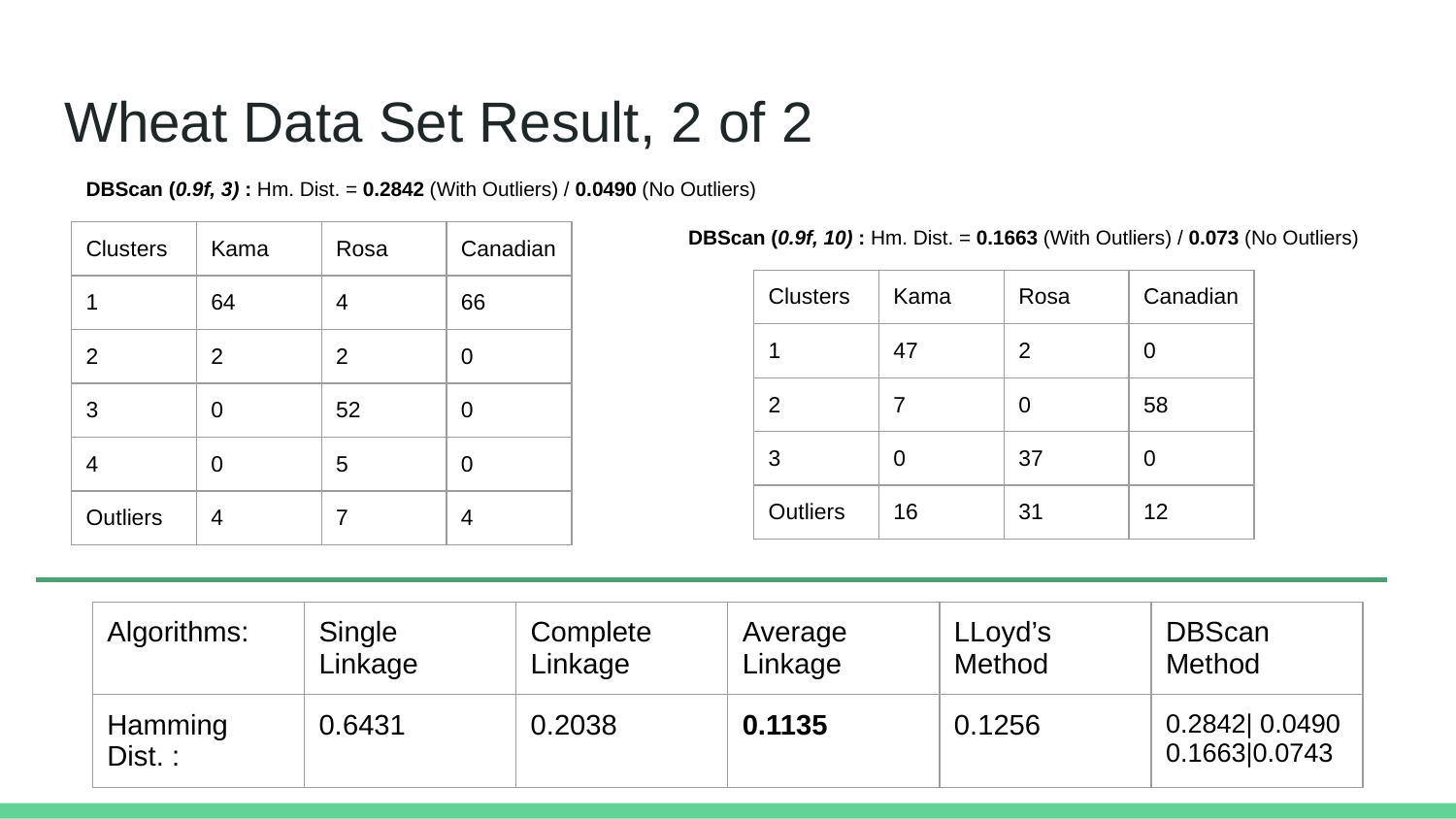

# Wheat Data Set Result, 2 of 2
DBScan (0.9f, 3) : Hm. Dist. = 0.2842 (With Outliers) / 0.0490 (No Outliers)
DBScan (0.9f, 10) : Hm. Dist. = 0.1663 (With Outliers) / 0.073 (No Outliers)
| Clusters | Kama | Rosa | Canadian |
| --- | --- | --- | --- |
| 1 | 64 | 4 | 66 |
| 2 | 2 | 2 | 0 |
| 3 | 0 | 52 | 0 |
| 4 | 0 | 5 | 0 |
| Outliers | 4 | 7 | 4 |
| Clusters | Kama | Rosa | Canadian |
| --- | --- | --- | --- |
| 1 | 47 | 2 | 0 |
| 2 | 7 | 0 | 58 |
| 3 | 0 | 37 | 0 |
| Outliers | 16 | 31 | 12 |
| Algorithms: | Single Linkage | Complete Linkage | Average Linkage | LLoyd’s Method | DBScan Method |
| --- | --- | --- | --- | --- | --- |
| Hamming Dist. : | 0.6431 | 0.2038 | 0.1135 | 0.1256 | 0.2842| 0.0490 0.1663|0.0743 |